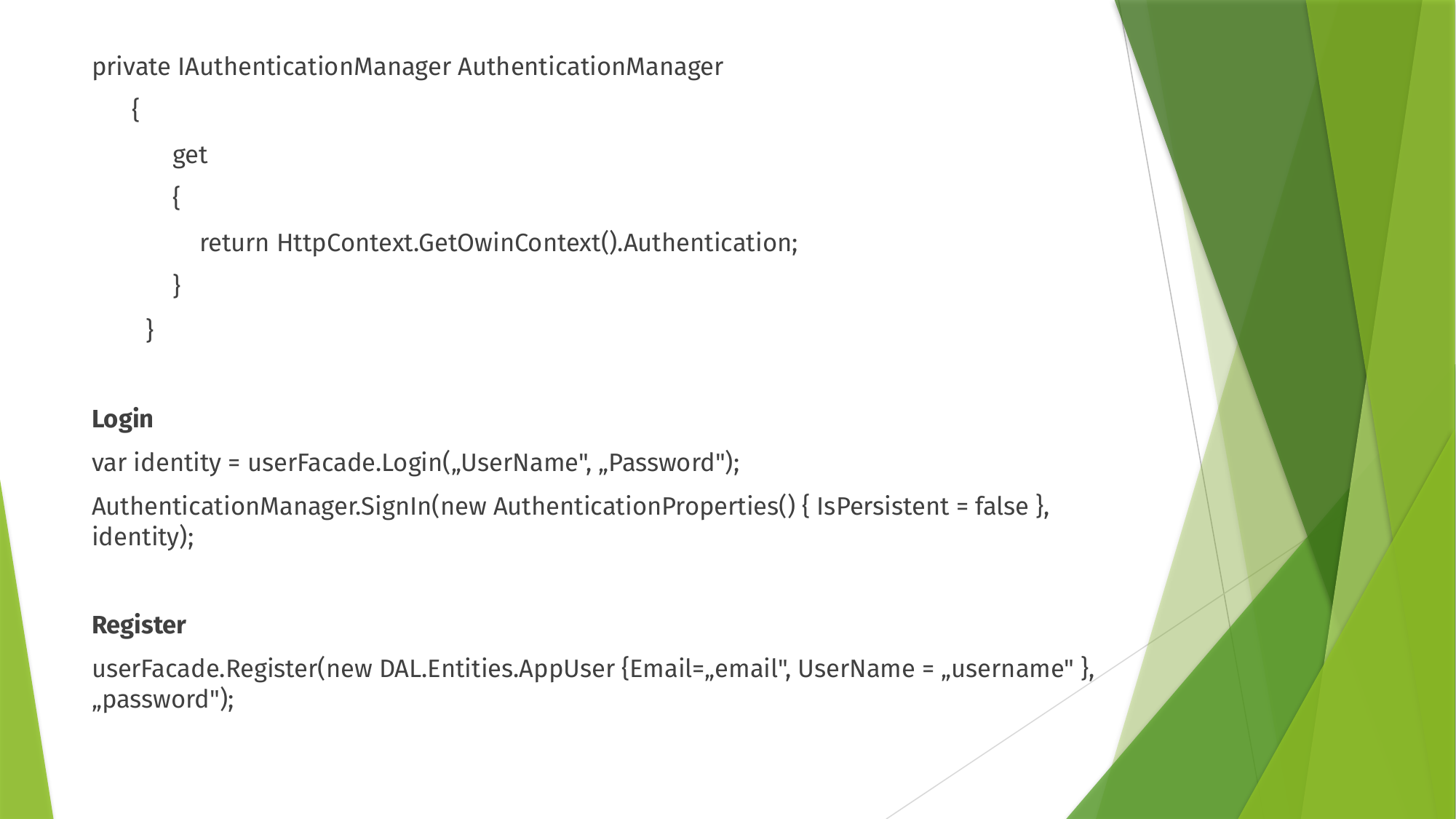

private IAuthenticationManager AuthenticationManager
      {
            get
            {
                return HttpContext.GetOwinContext().Authentication;
            }
        }

Login
var identity = userFacade.Login(„UserName", „Password");
AuthenticationManager.SignIn(new AuthenticationProperties() { IsPersistent = false }, identity);

Register
userFacade.Register(new DAL.Entities.AppUser {Email=„email", UserName = „username" },„password");